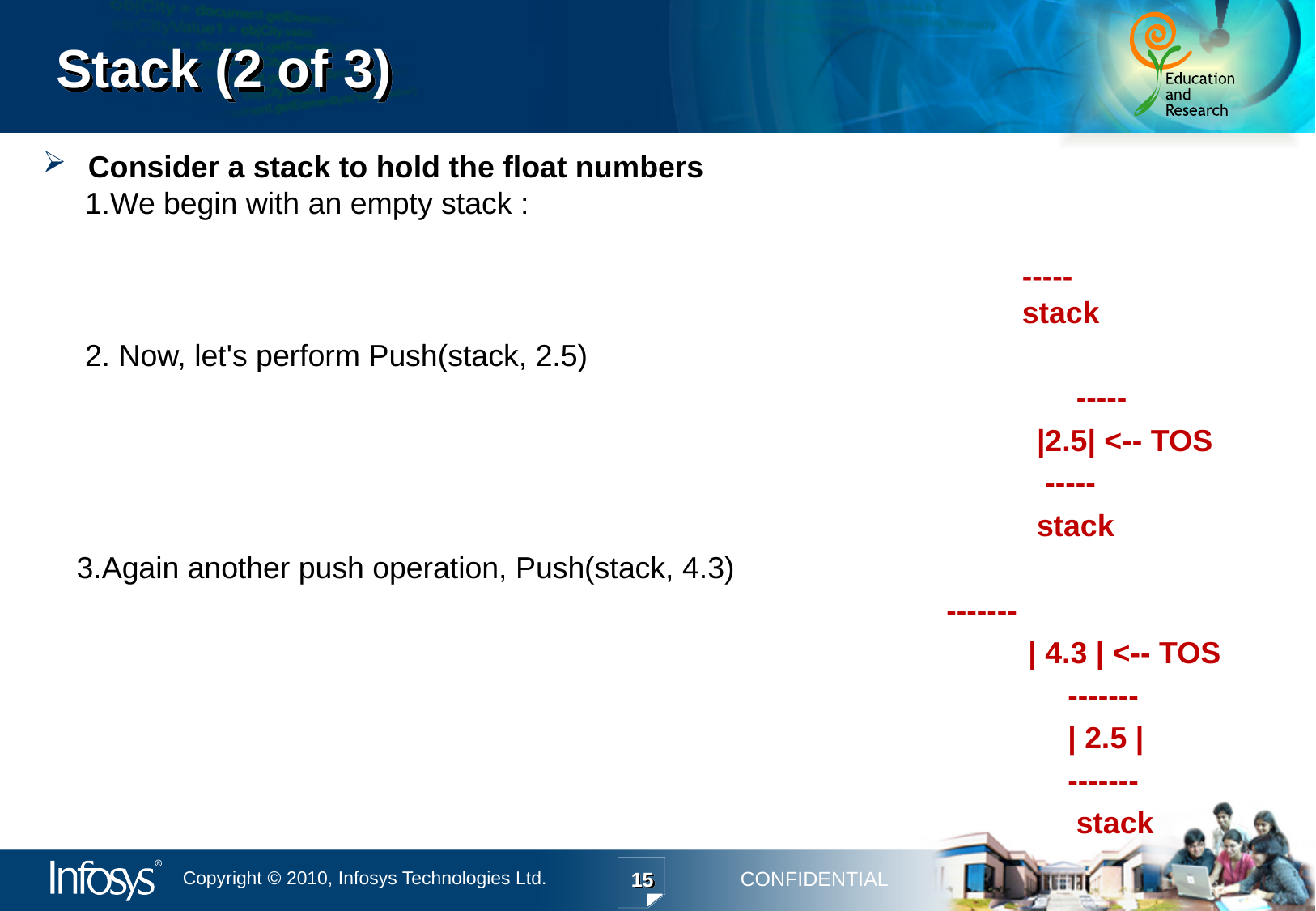

# Stack (2 of 3)
Consider a stack to hold the float numbers
     1.We begin with an empty stack :

                     							 -----
                        							 stack
     2. Now, let's perform Push(stack, 2.5)
                        							  -----
                                                                                                                     |2.5| <-- TOS
                                                                                                                      -----
                                                                                                                     stack
    3.Again another push operation, Push(stack, 4.3)
                 							 -------
                                                                                                                    | 4.3 | <-- TOS
                        							 -------
                       							 | 2.5 |
                         							 -------
                         							  stack
15